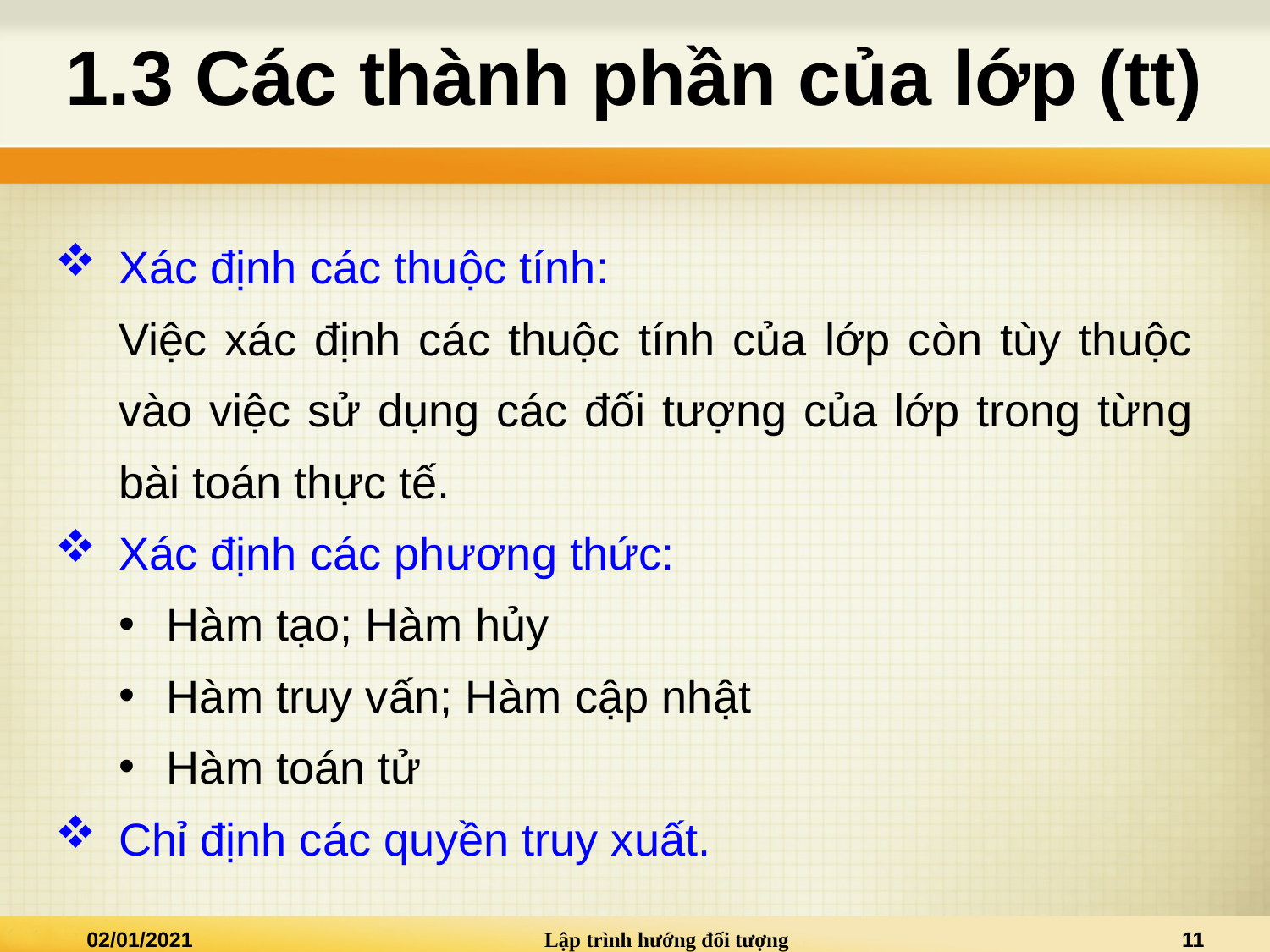

# 1.3 Các thành phần của lớp (tt)
Xác định các thuộc tính:
Việc xác định các thuộc tính của lớp còn tùy thuộc vào việc sử dụng các đối tượng của lớp trong từng bài toán thực tế.
Xác định các phương thức:
Hàm tạo; Hàm hủy
Hàm truy vấn; Hàm cập nhật
Hàm toán tử
Chỉ định các quyền truy xuất.
02/01/2021
Lập trình hướng đối tượng
11